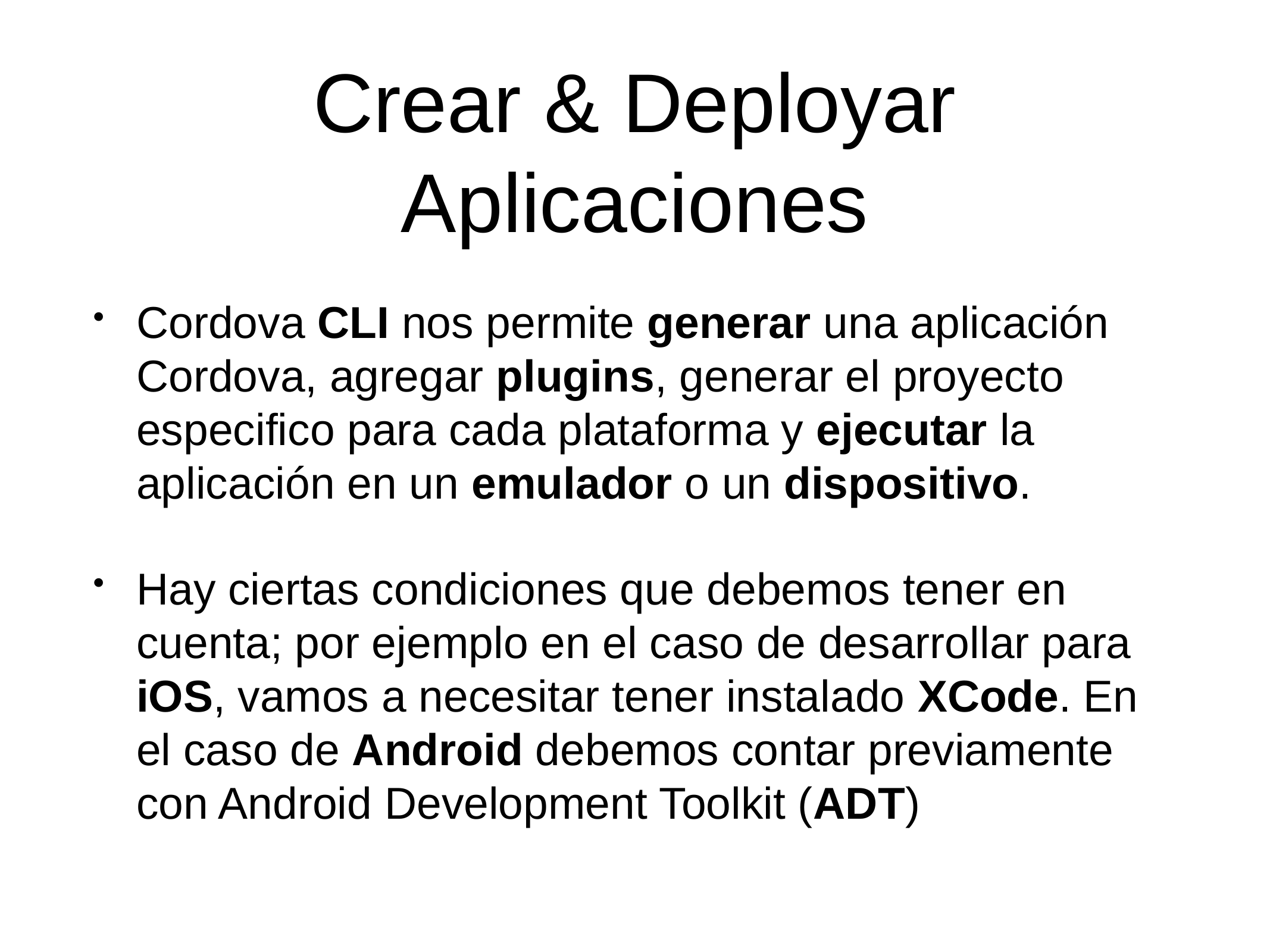

# Crear & Deployar Aplicaciones
Cordova CLI nos permite generar una aplicación Cordova, agregar plugins, generar el proyecto especifico para cada plataforma y ejecutar la aplicación en un emulador o un dispositivo.
Hay ciertas condiciones que debemos tener en cuenta; por ejemplo en el caso de desarrollar para iOS, vamos a necesitar tener instalado XCode. En el caso de Android debemos contar previamente con Android Development Toolkit (ADT)